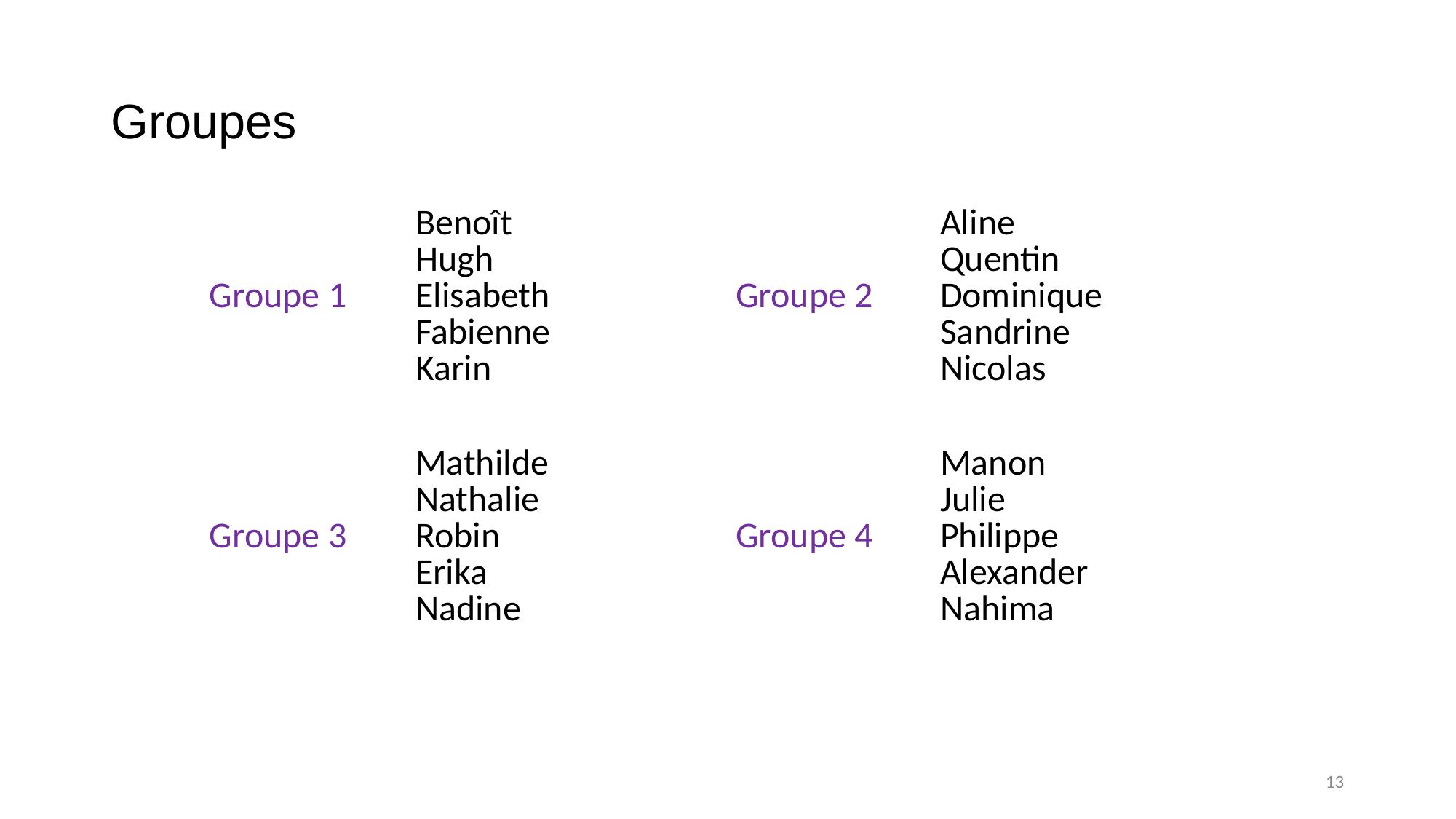

# Groupes
| Groupe 1 | Benoît Hugh Elisabeth Fabienne Karin | Groupe 2 | Aline Quentin Dominique Sandrine Nicolas |
| --- | --- | --- | --- |
|  |  |  |  |
| Groupe 3 | Mathilde Nathalie Robin Erika Nadine | Groupe 4 | Manon Julie Philippe Alexander Nahima |
13